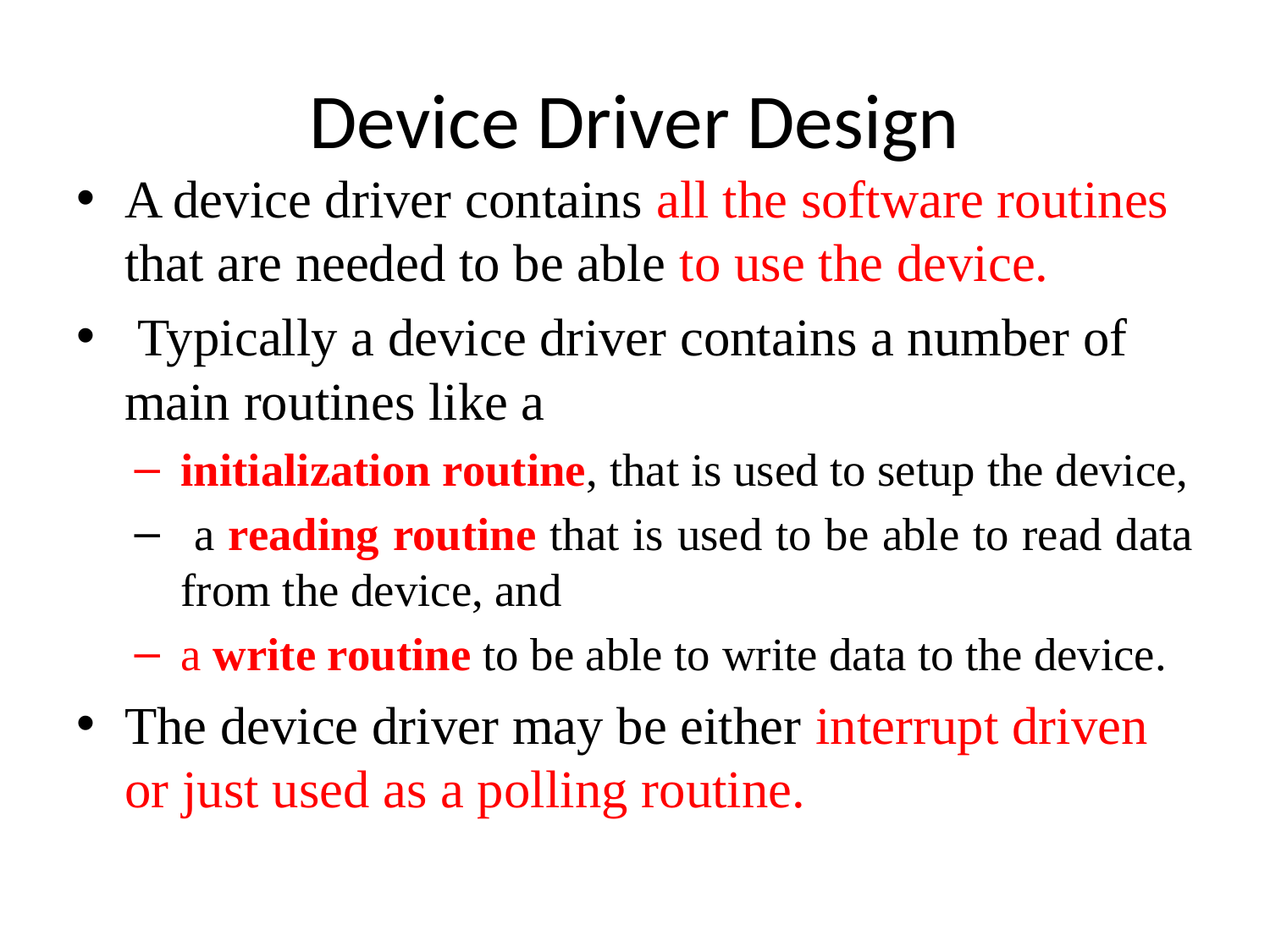

# Device Driver Design
A device driver contains all the software routines that are needed to be able to use the device.
 Typically a device driver contains a number of main routines like a
initialization routine, that is used to setup the device,
 a reading routine that is used to be able to read data from the device, and
a write routine to be able to write data to the device.
The device driver may be either interrupt driven or just used as a polling routine.